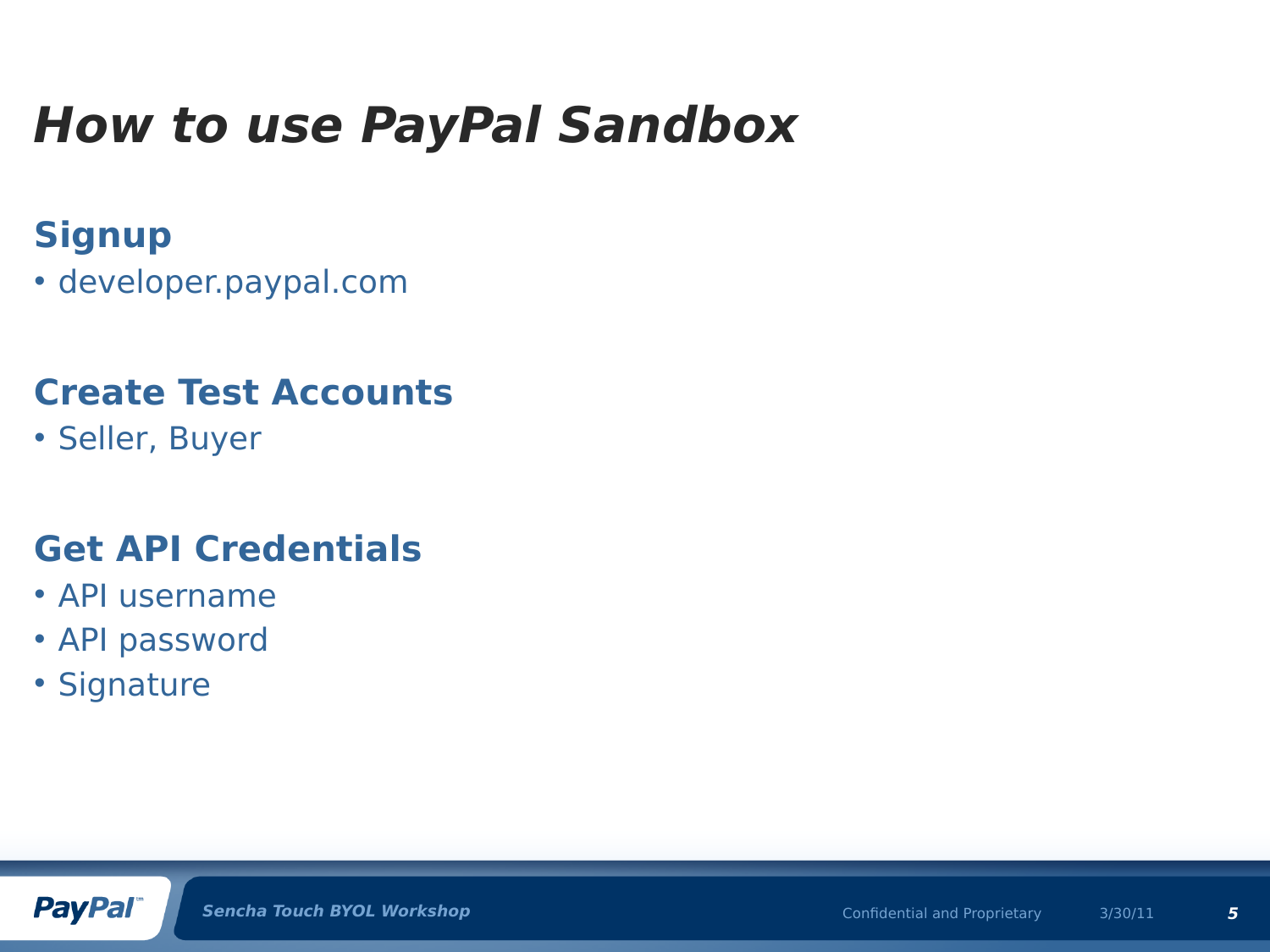

# How to use PayPal Sandbox
Signup
developer.paypal.com

Create Test Accounts
Seller, Buyer

Get API Credentials
API username
API password
Signature

Sencha Touch BYOL Workshop
5
3/30/11